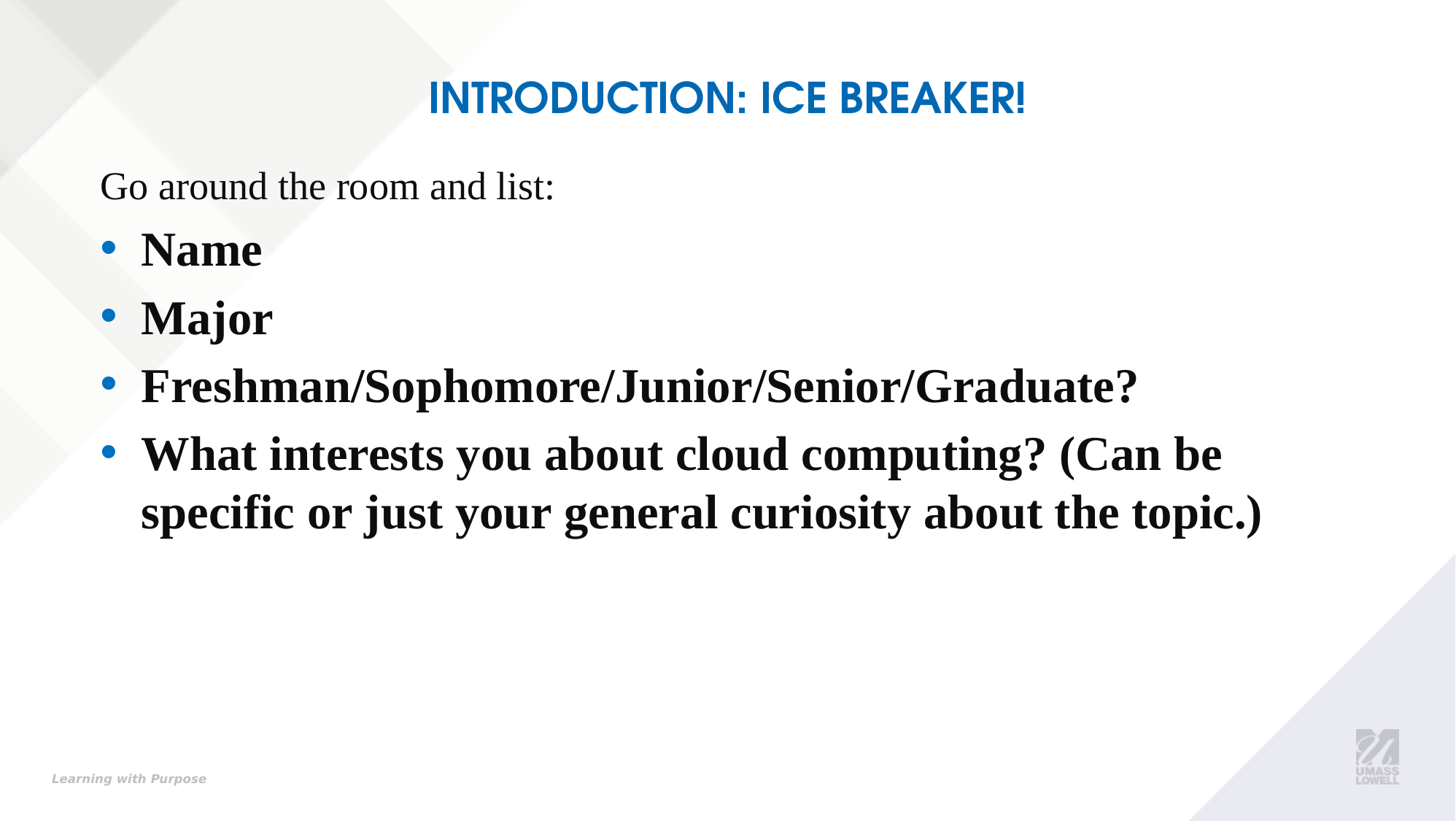

# Introduction: Ice breaker!
Go around the room and list:
Name
Major
Freshman/Sophomore/Junior/Senior/Graduate?
What interests you about cloud computing? (Can be specific or just your general curiosity about the topic.)